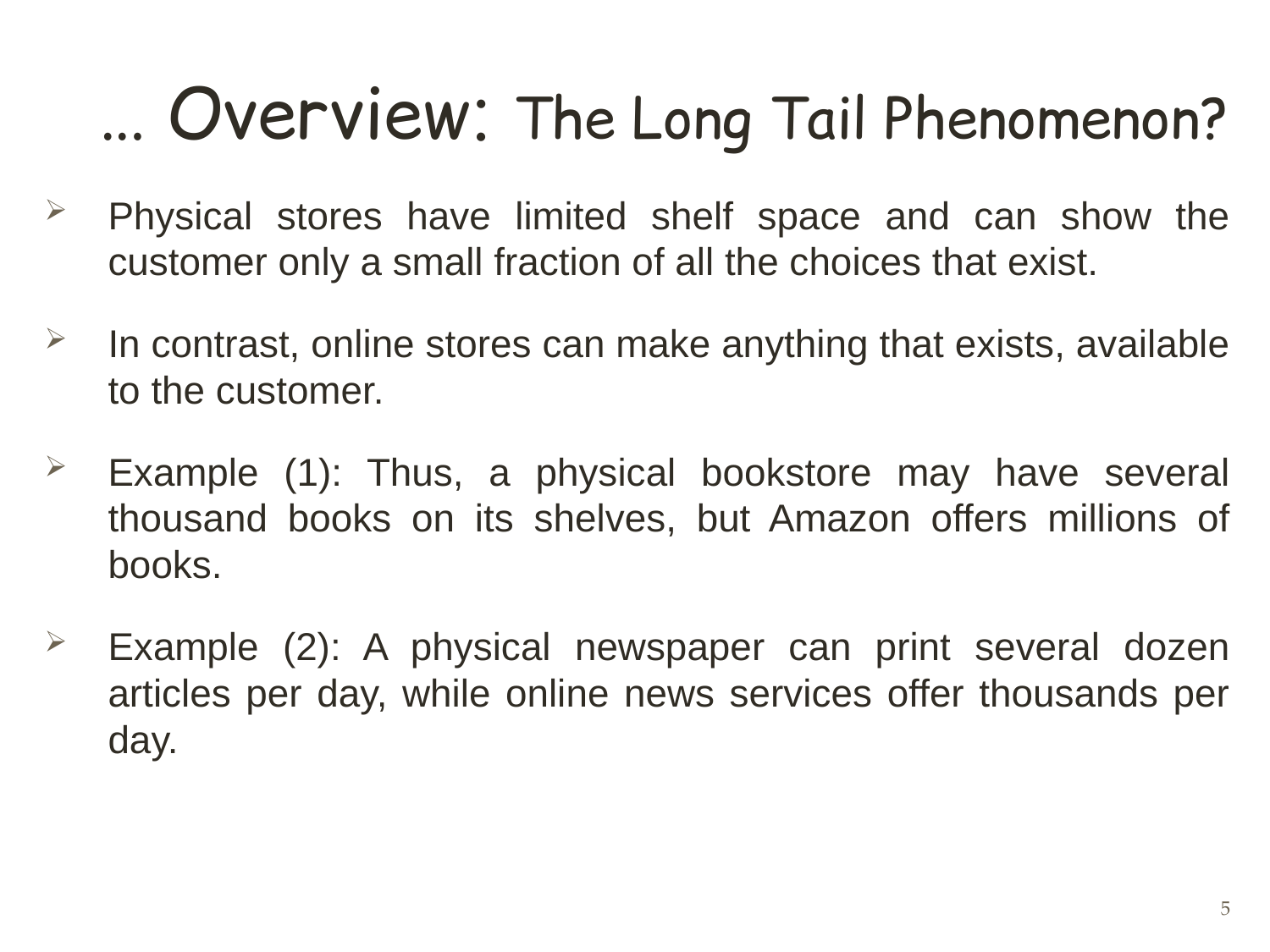

# … Overview: The Long Tail Phenomenon?
Physical stores have limited shelf space and can show the customer only a small fraction of all the choices that exist.
In contrast, online stores can make anything that exists, available to the customer.
Example (1): Thus, a physical bookstore may have several thousand books on its shelves, but Amazon offers millions of books.
Example (2): A physical newspaper can print several dozen articles per day, while online news services offer thousands per day.

5